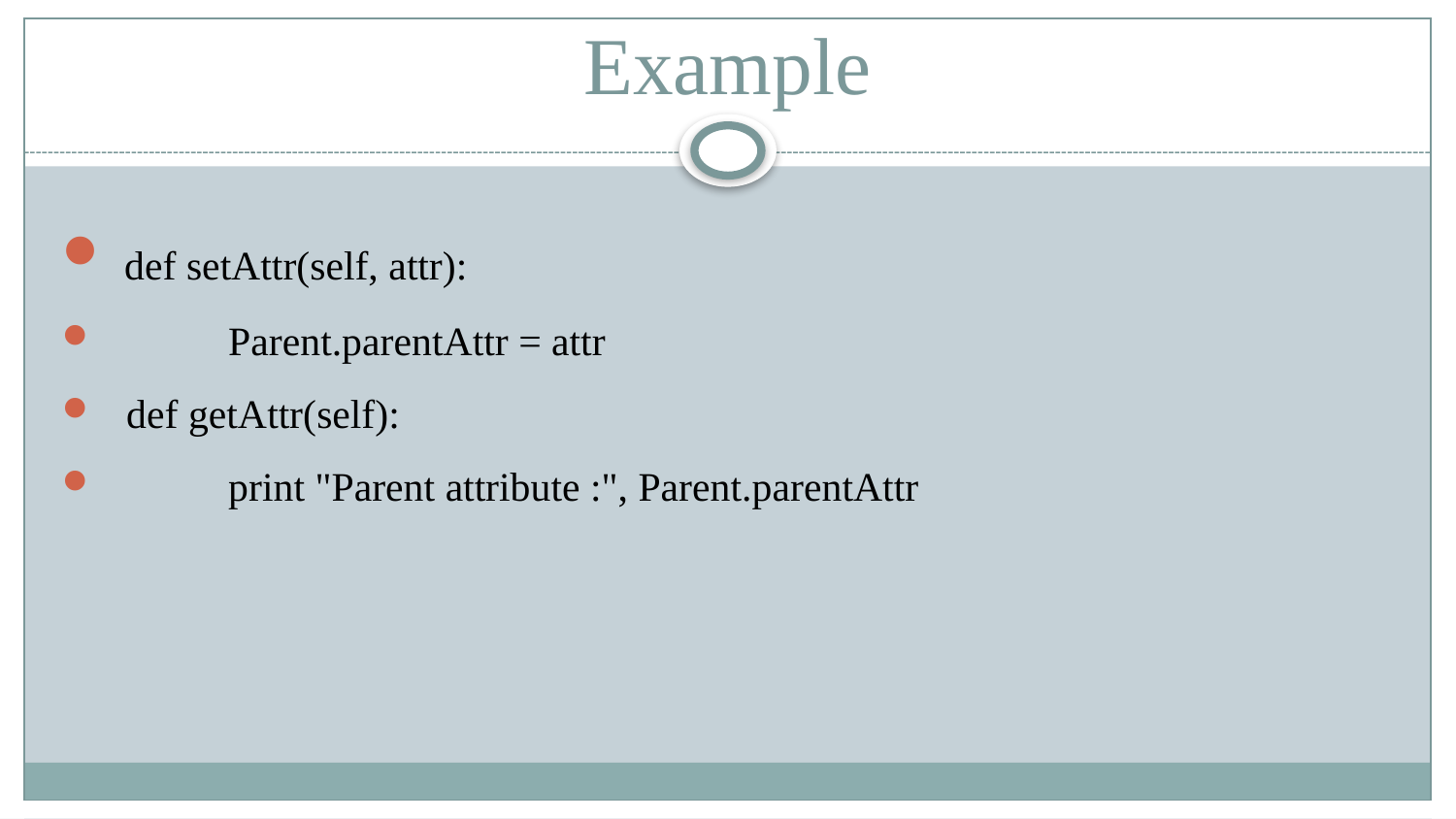

# Example
 def setAttr(self, attr):
            Parent.parentAttr = attr
  def getAttr(self):
            print "Parent attribute :", Parent.parentAttr